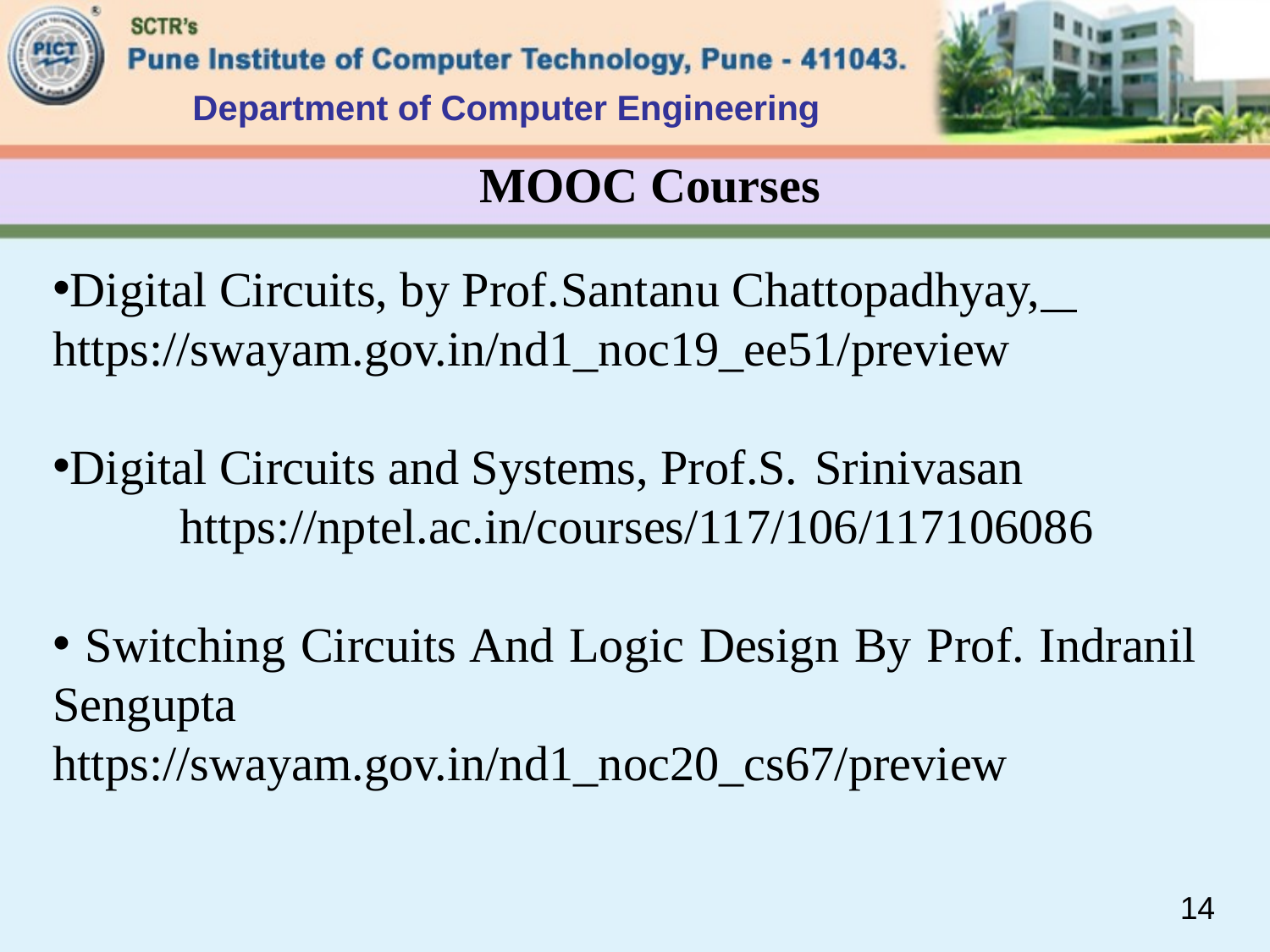

# MOOC Courses
Digital Circuits, by Prof.	Santanu Chattopadhyay,   	https://swayam.gov.in/nd1_noc19_ee51/preview

Digital Circuits and Systems, Prof.S.	Srinivasan
	https://nptel.ac.in/courses/117/106/117106086

 Switching Circuits And Logic Design By Prof. Indranil Sengupta 	https://swayam.gov.in/nd1_noc20_cs67/preview
14